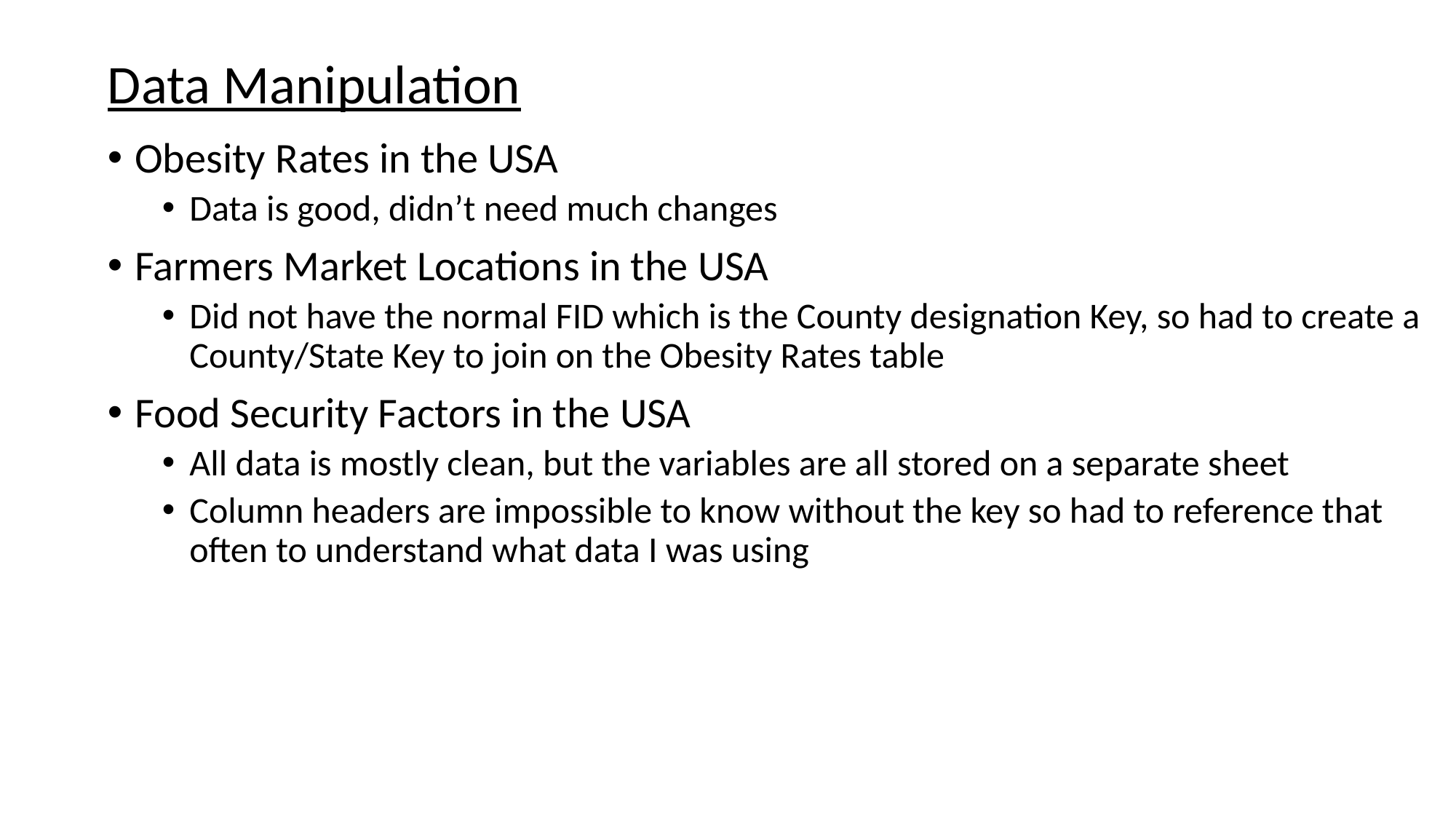

# Data Manipulation
Obesity Rates in the USA
Data is good, didn’t need much changes
Farmers Market Locations in the USA
Did not have the normal FID which is the County designation Key, so had to create a County/State Key to join on the Obesity Rates table
Food Security Factors in the USA
All data is mostly clean, but the variables are all stored on a separate sheet
Column headers are impossible to know without the key so had to reference that often to understand what data I was using